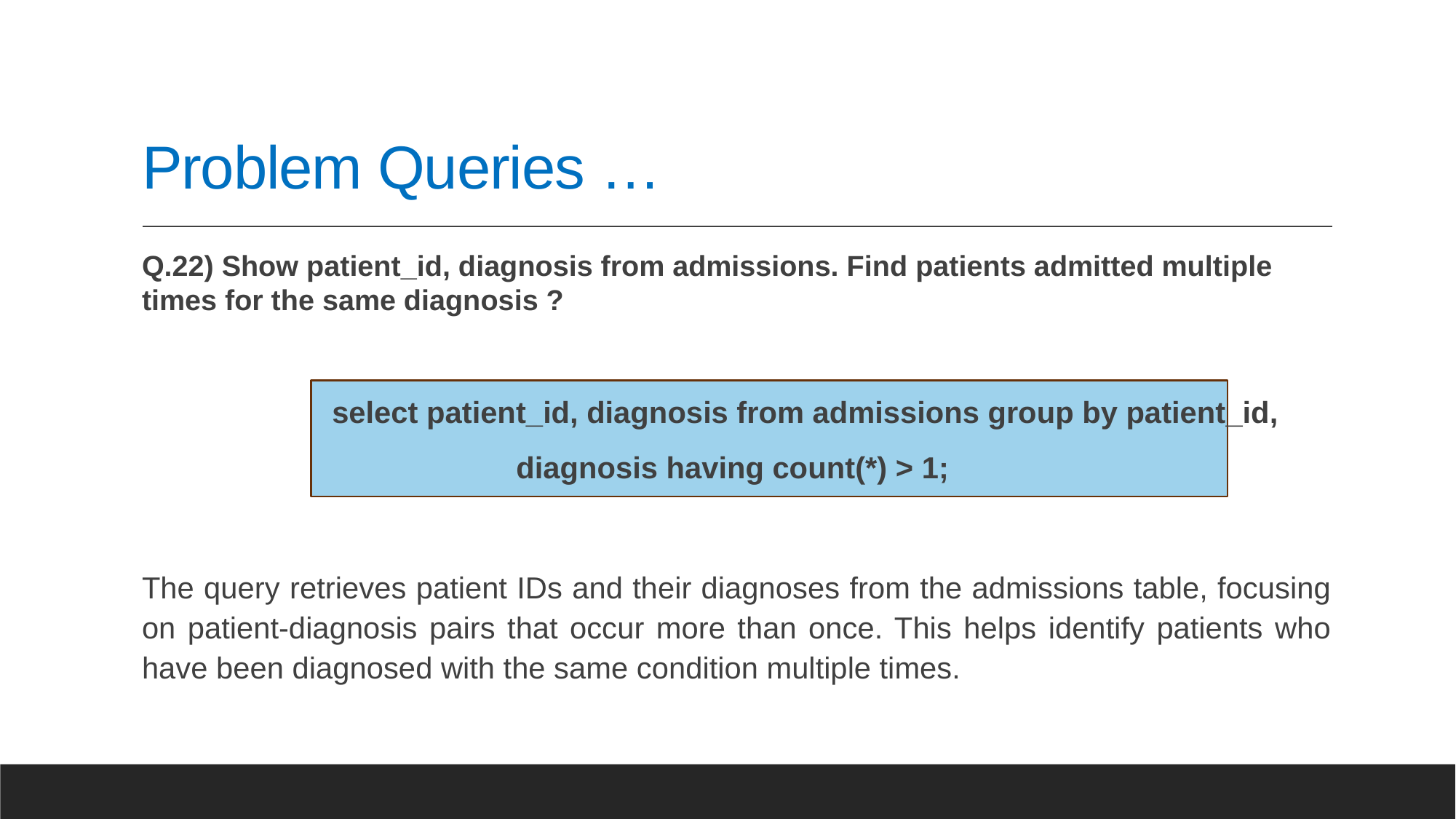

# Problem Queries …
Q.22) Show patient_id, diagnosis from admissions. Find patients admitted multiple times for the same diagnosis ?

                       select patient_id, diagnosis from admissions group by patient_id,
                                             diagnosis having count(*) > 1;

The query retrieves patient IDs and their diagnoses from the admissions table, focusing on patient-diagnosis pairs that occur more than once. This helps identify patients who have been diagnosed with the same condition multiple times.